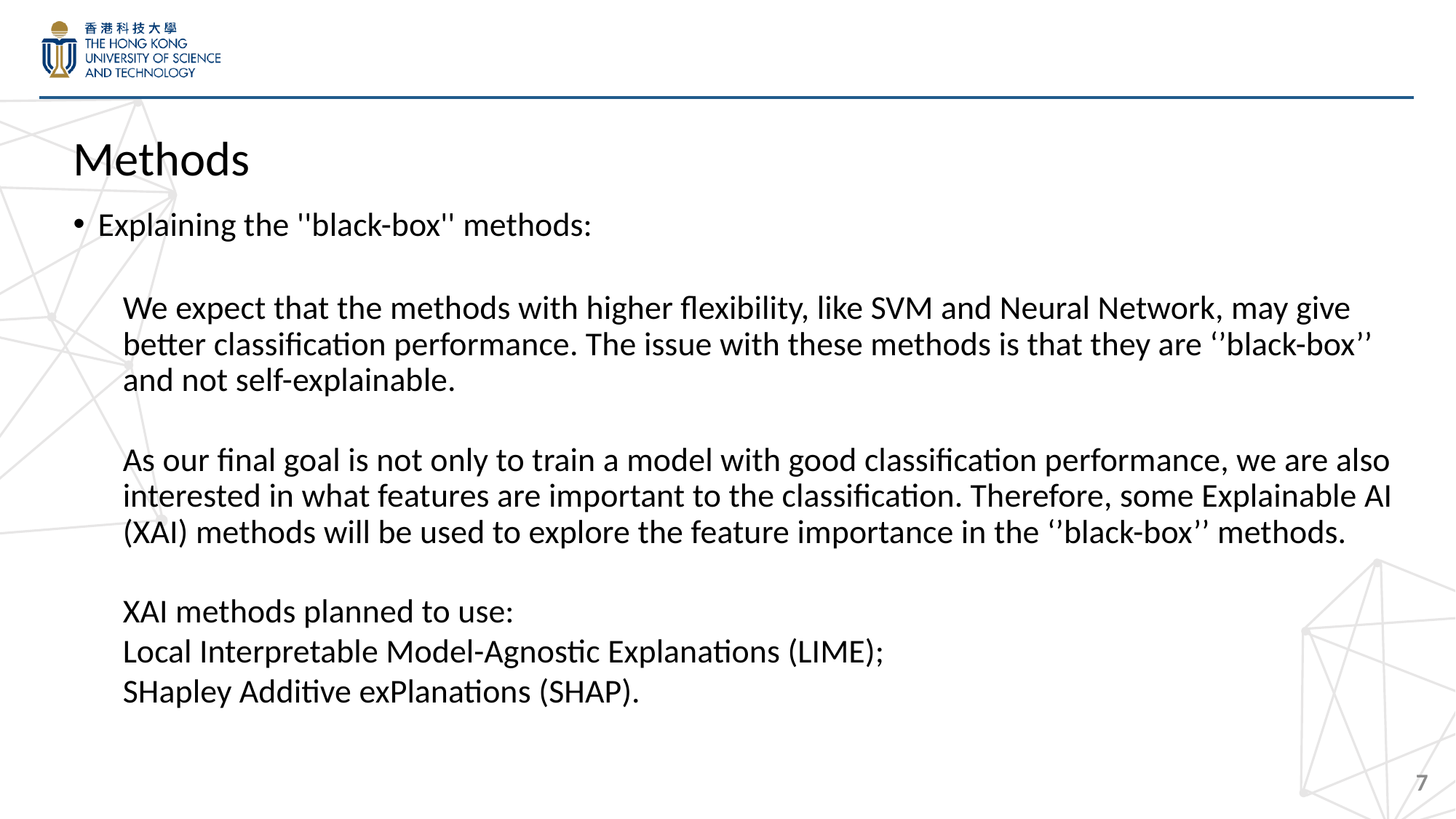

# Methods
Explaining the ''black-box'' methods:

We expect that the methods with higher flexibility, like SVM and Neural Network, may give better classification performance. The issue with these methods is that they are ‘’black-box’’ and not self-explainable.

As our final goal is not only to train a model with good classification performance, we are also interested in what features are important to the classification. Therefore, some Explainable AI (XAI) methods will be used to explore the feature importance in the ‘’black-box’’ methods.

XAI methods planned to use:
Local Interpretable Model-Agnostic Explanations (LIME);
SHapley Additive exPlanations (SHAP).

7